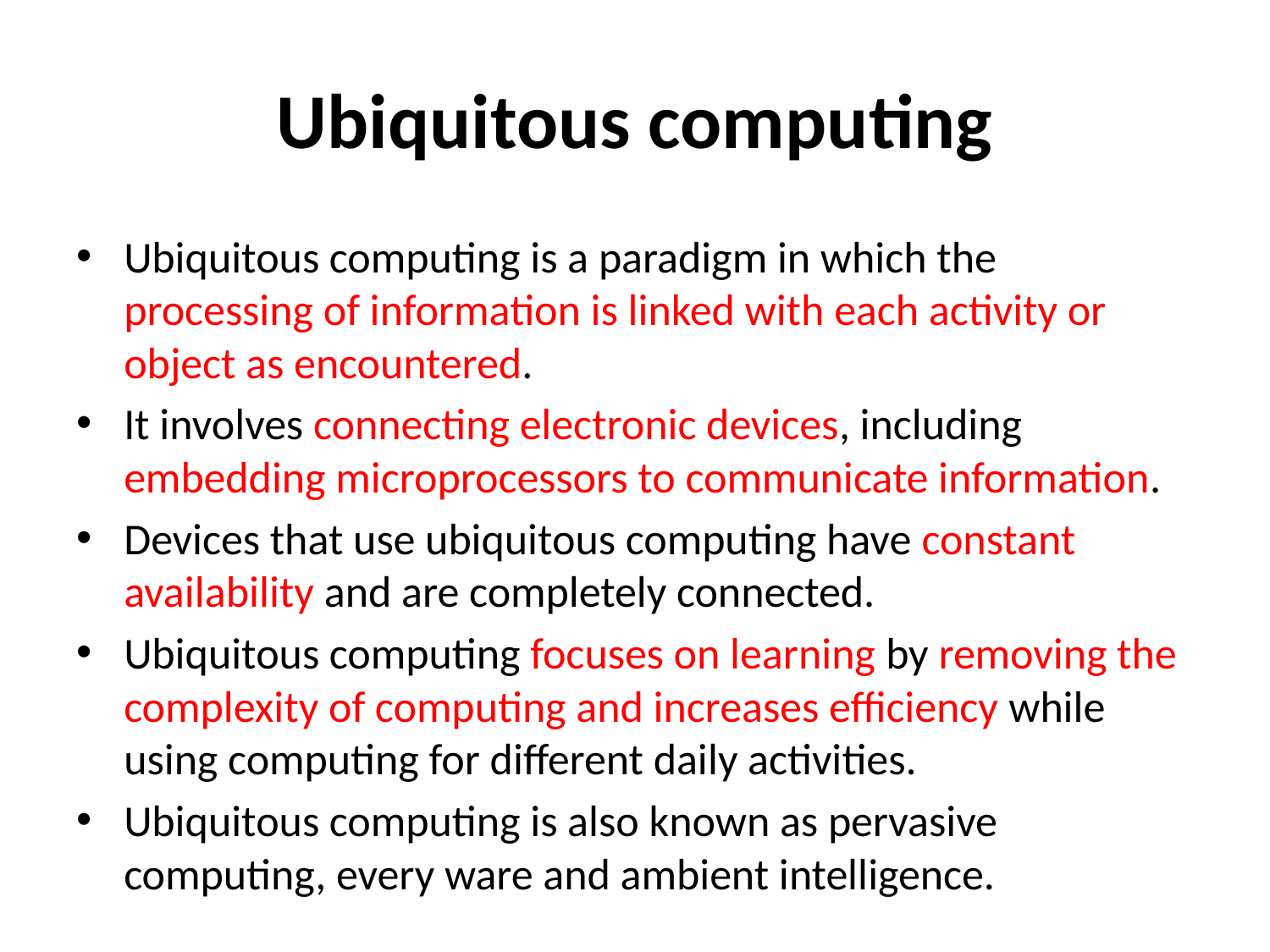

# Ubiquitous computing
Ubiquitous computing is a paradigm in which the processing of information is linked with each activity or object as encountered.
It involves connecting electronic devices, including embedding microprocessors to communicate information.
Devices that use ubiquitous computing have constant availability and are completely connected.
Ubiquitous computing focuses on learning by removing the complexity of computing and increases efficiency while using computing for different daily activities.
Ubiquitous computing is also known as pervasive computing, every ware and ambient intelligence.